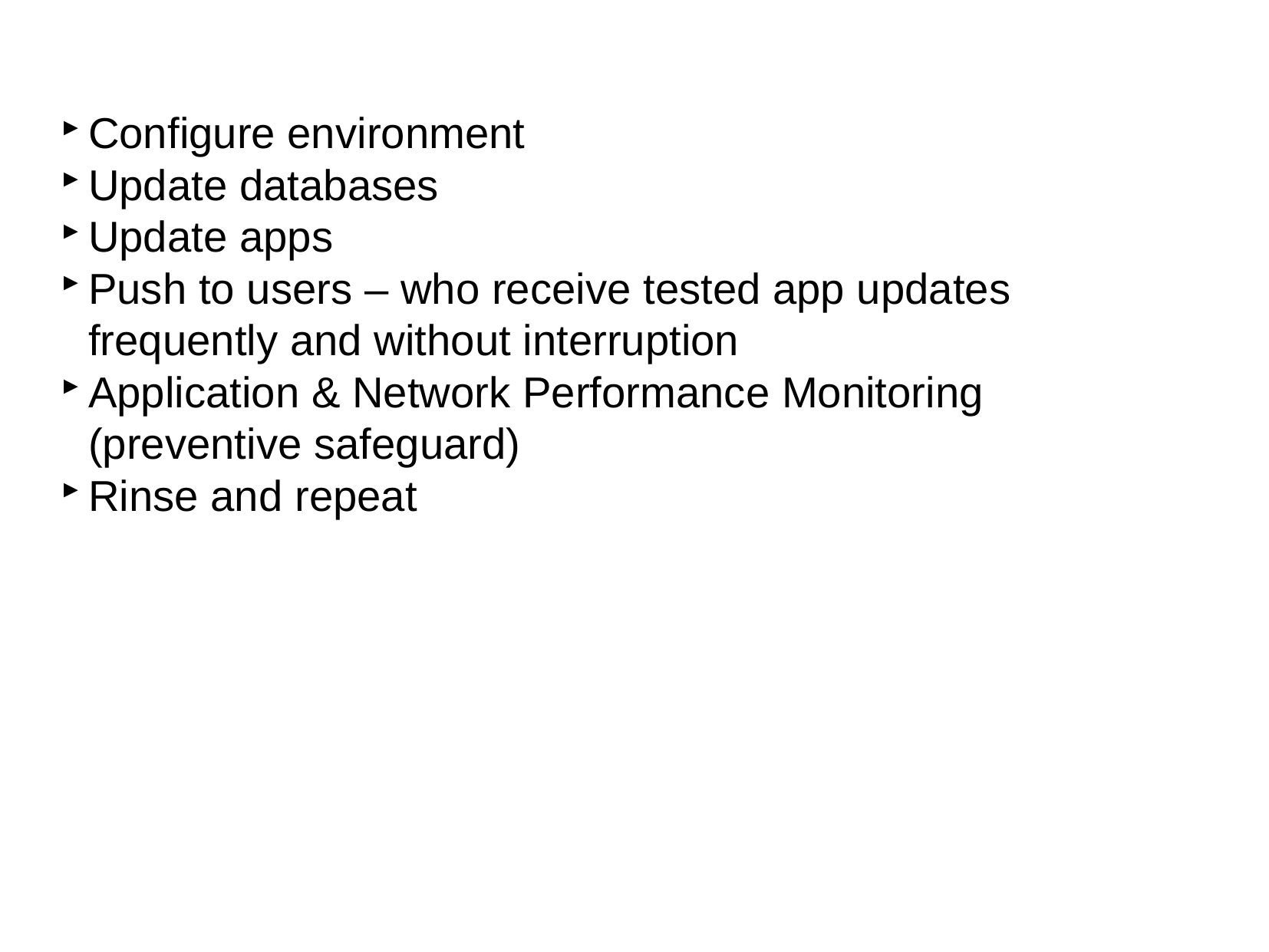

Configure environment
Update databases
Update apps
Push to users – who receive tested app updates frequently and without interruption
Application & Network Performance Monitoring (preventive safeguard)
Rinse and repeat